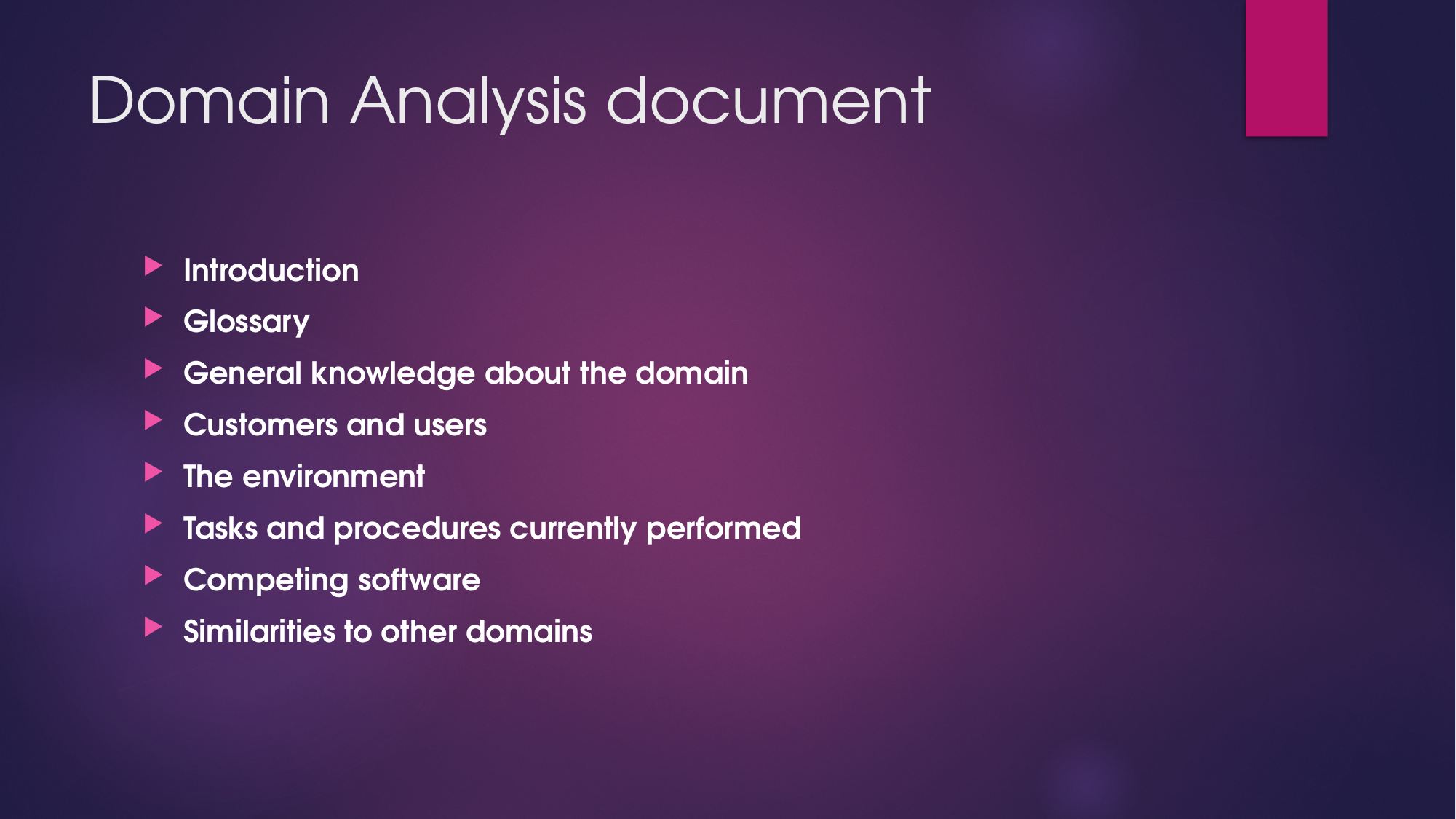

# Domain Analysis document
Introduction
Glossary
General knowledge about the domain
Customers and users
The environment
Tasks and procedures currently performed
Competing software
Similarities to other domains